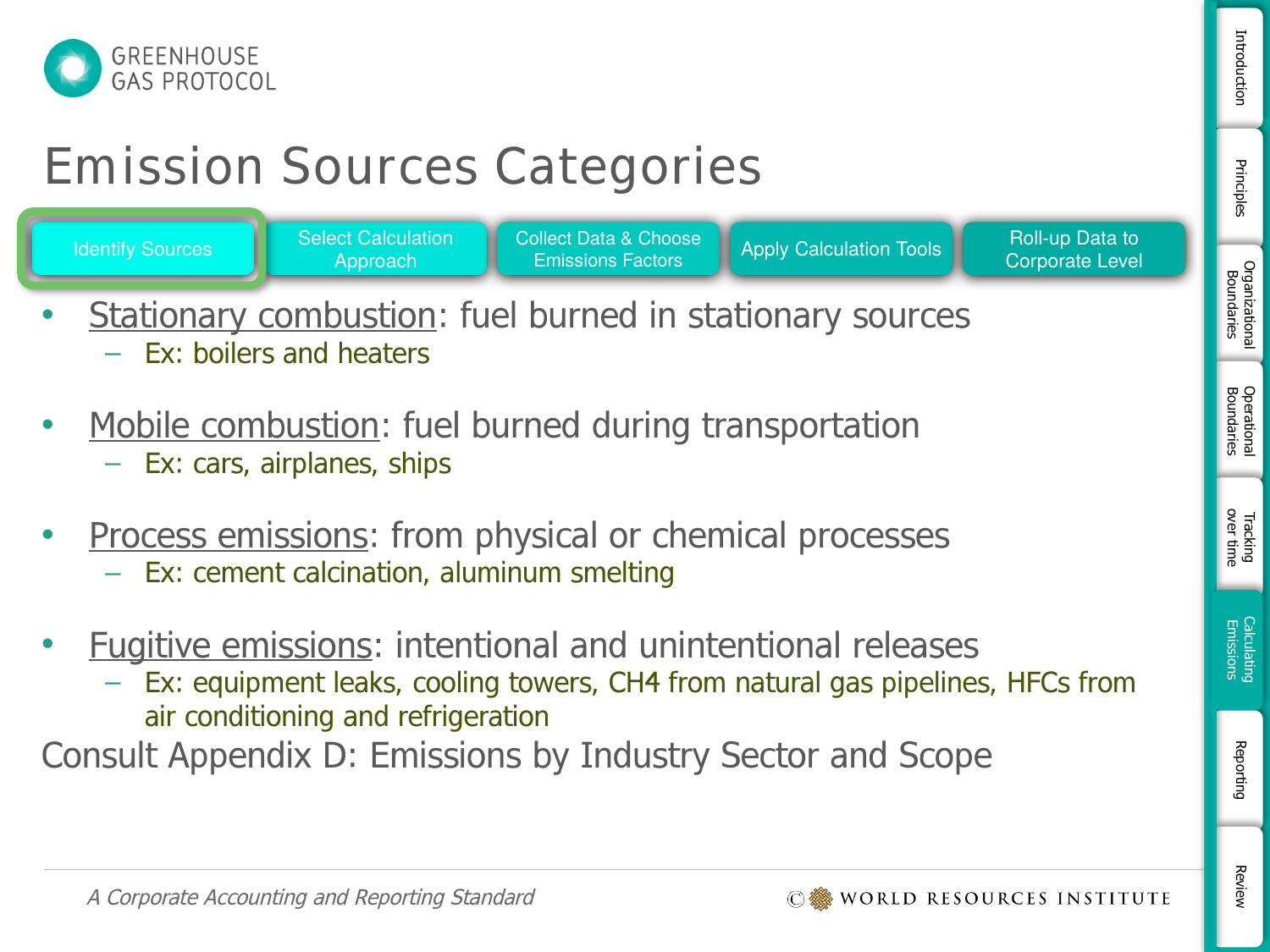

Emission Sources Categories

Identify Sources
Select Calculation Approach
Collect Data & Choose Emissions Factors
Apply Calculation Tools
Roll-up Data to Corporate Level

Stationary combustion: fuel burned in stationary sources
Ex: boilers and heaters

Mobile combustion: fuel burned during transportation
Ex: cars, airplanes, ships

Process emissions: from physical or chemical processes
Ex: cement calcination, aluminum smelting

Fugitive emissions: intentional and unintentional releases
Ex: equipment leaks, cooling towers, CH4 from natural gas pipelines, HFCs from air conditioning and refrigeration
Consult Appendix D: Emissions by Industry Sector and Scope